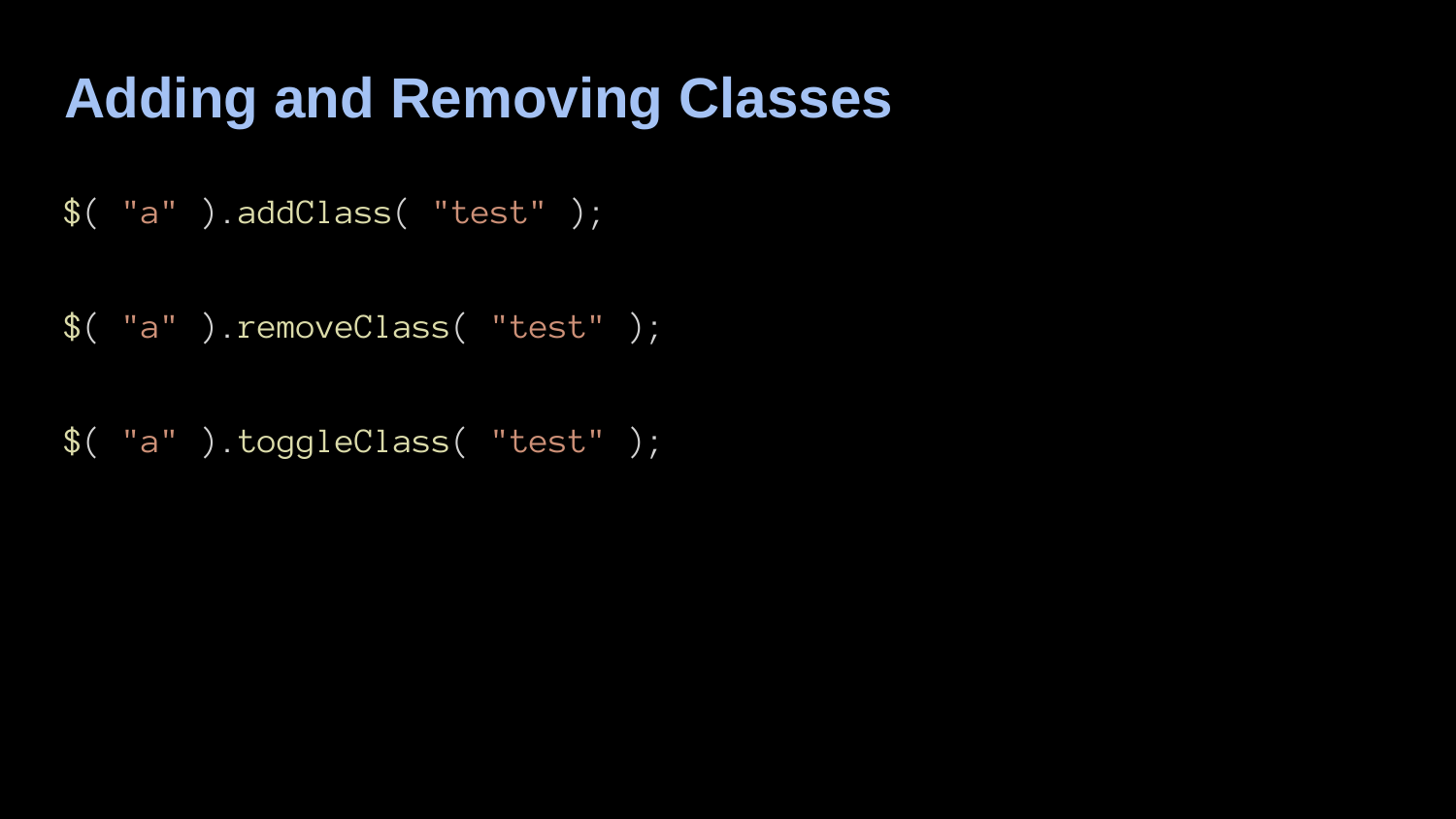

# Adding and Removing Classes
$( "a" ).addClass( "test" );

$( "a" ).removeClass( "test" );

$( "a" ).toggleClass( "test" );